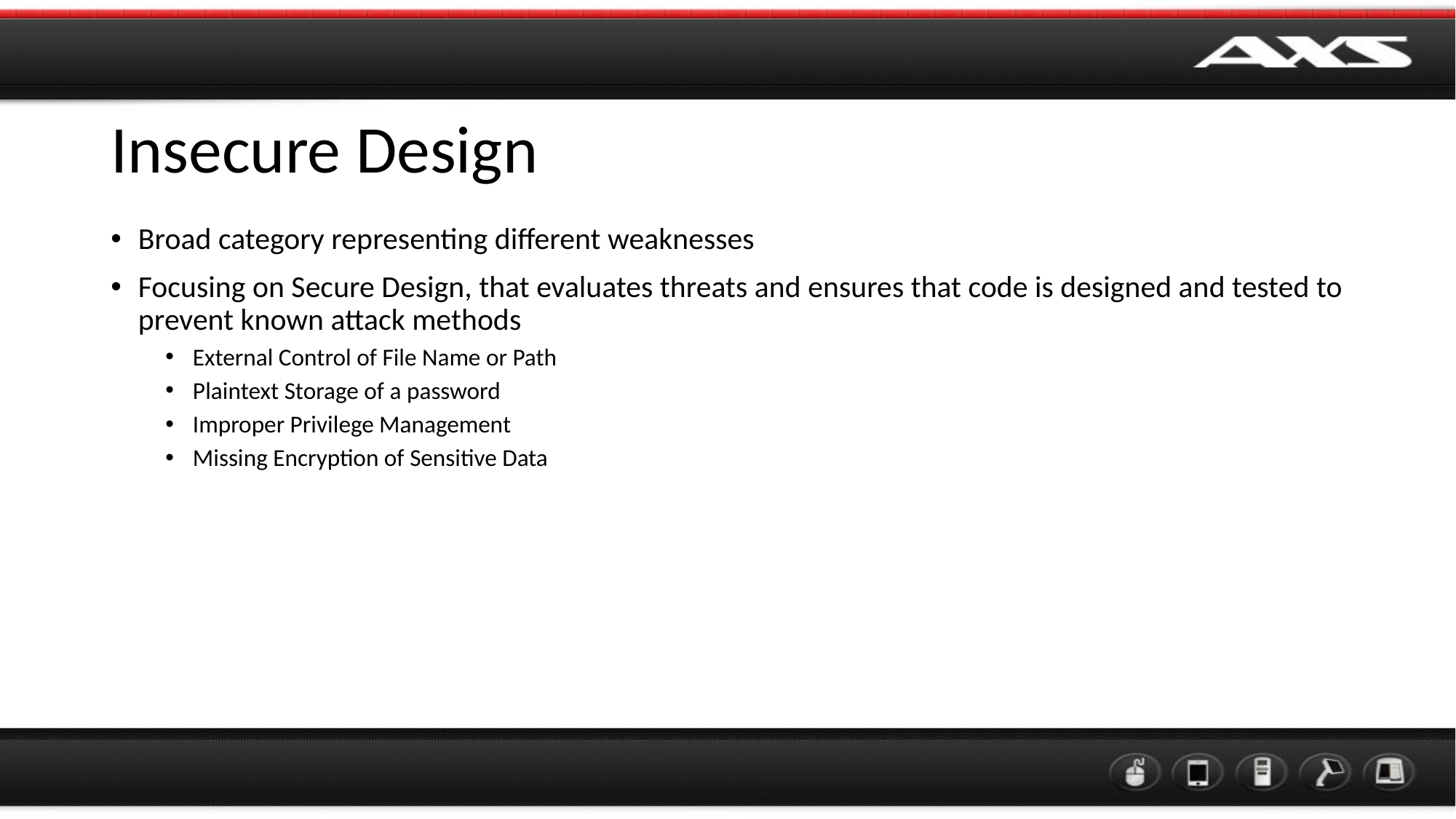

# Insecure Design
Broad category representing different weaknesses
Focusing on Secure Design, that evaluates threats and ensures that code is designed and tested to prevent known attack methods
External Control of File Name or Path
Plaintext Storage of a password
Improper Privilege Management
Missing Encryption of Sensitive Data